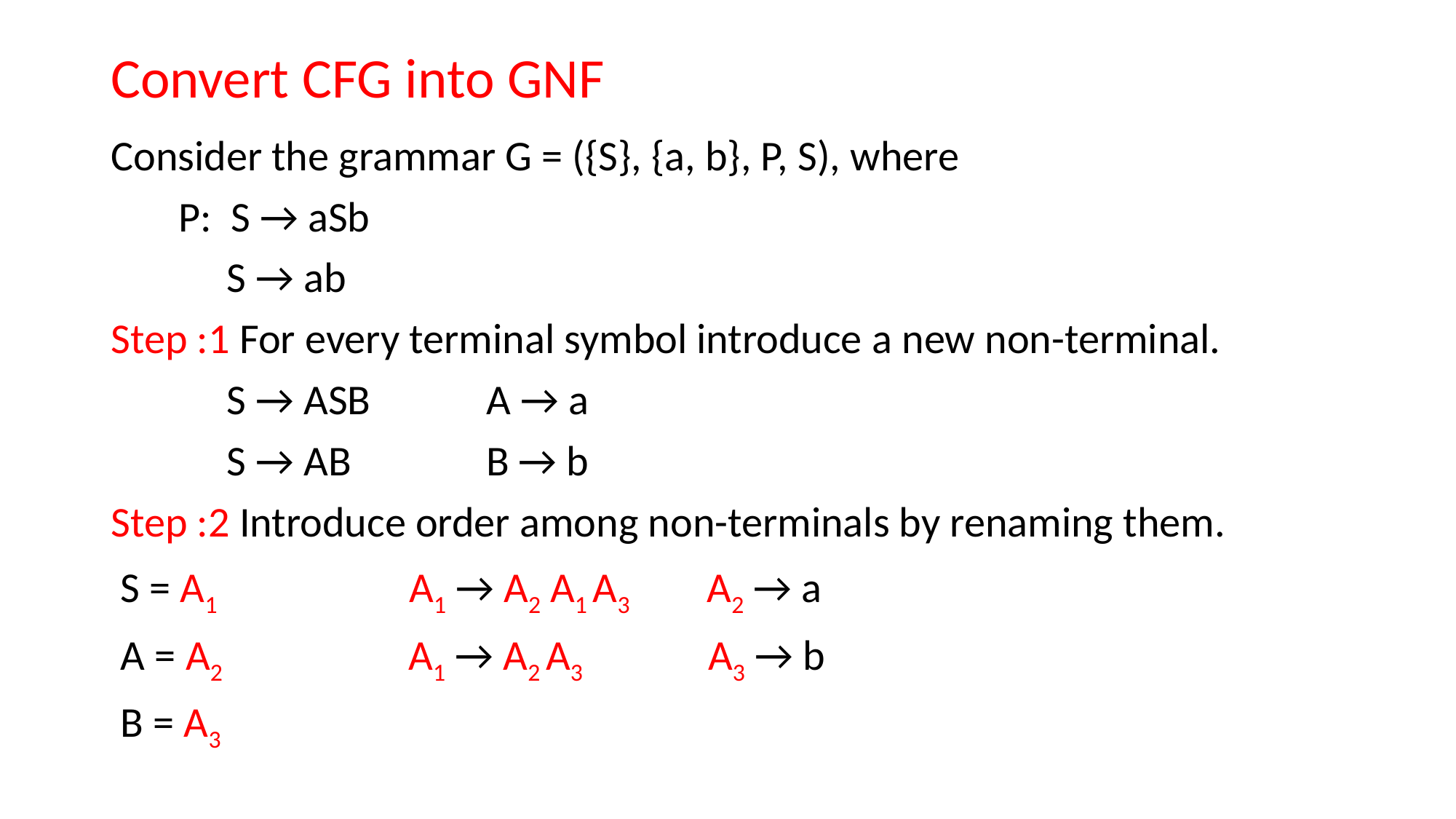

# Convert CFG into GNF
Consider the grammar G = ({S}, {a, b}, P, S), where
       P:  S → aSb
            S → ab
Step :1 For every terminal symbol introduce a new non-terminal.
            S → ASB            A → a
            S → AB              B → b
Step :2 Introduce order among non-terminals by renaming them.
 S = A1                                  A1 → A2 A1 A3        A2 → a
 A = A2                                 A1 → A2 A3             A3 → b
 B = A3